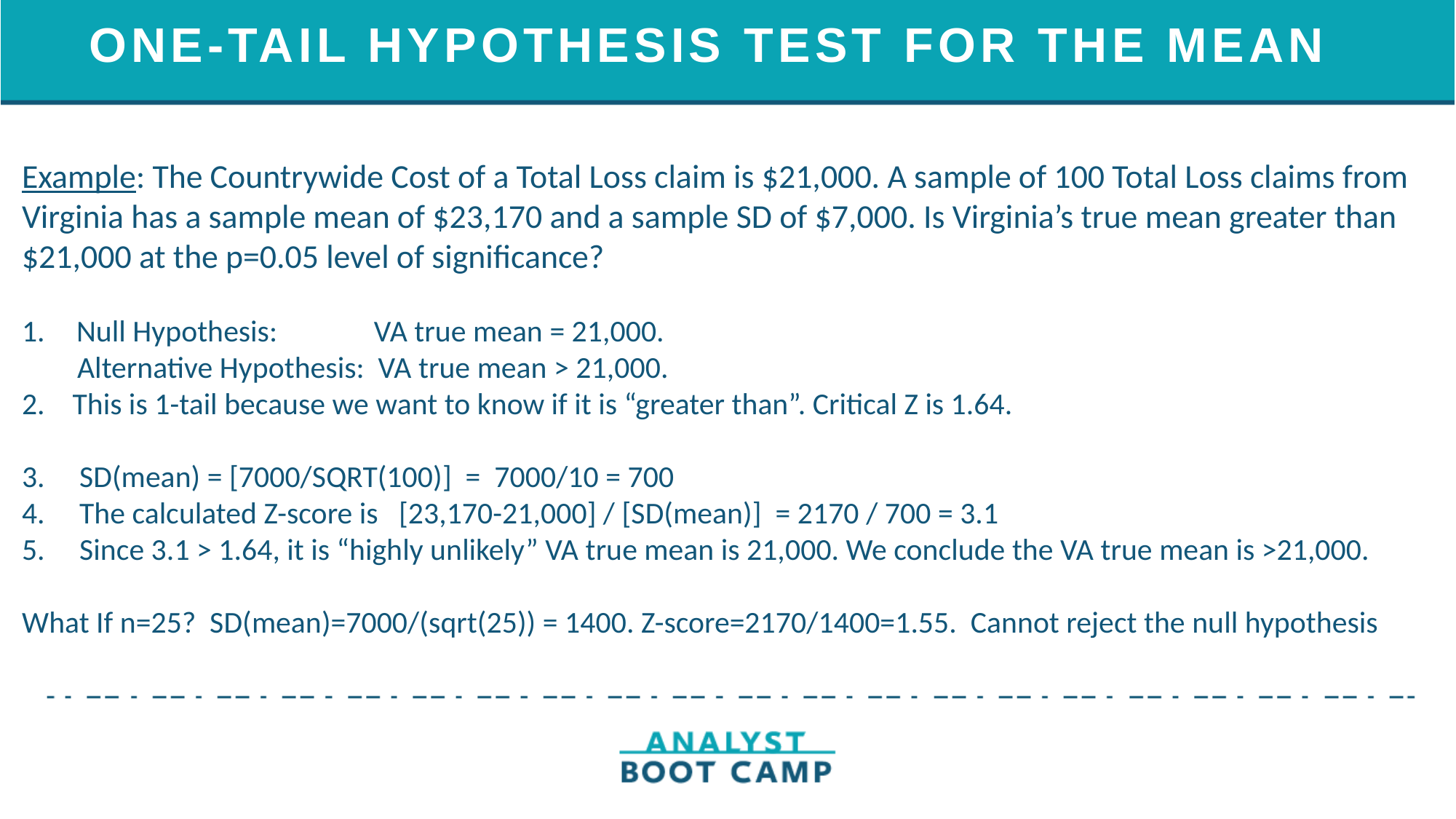

# ONE-TAIL HYPOTHESIS TEST FOR THE MEAN
Example: The Countrywide Cost of a Total Loss claim is $21,000. A sample of 100 Total Loss claims from Virginia has a sample mean of $23,170 and a sample SD of $7,000. Is Virginia’s true mean greater than $21,000 at the p=0.05 level of significance?

Null Hypothesis:              VA true mean = 21,000.
        Alternative Hypothesis:  VA true mean > 21,000.
2.    This is 1-tail because we want to know if it is “greater than”. Critical Z is 1.64.

3.     SD(mean) = [7000/SQRT(100)]  =  7000/10 = 700
4.     The calculated Z-score is   [23,170-21,000] / [SD(mean)]  = 2170 / 700 = 3.1
5.     Since 3.1 > 1.64, it is “highly unlikely” VA true mean is 21,000. We conclude the VA true mean is >21,000.

What If n=25?  SD(mean)=7000/(sqrt(25)) = 1400. Z-score=2170/1400=1.55.  Cannot reject the null hypothesis